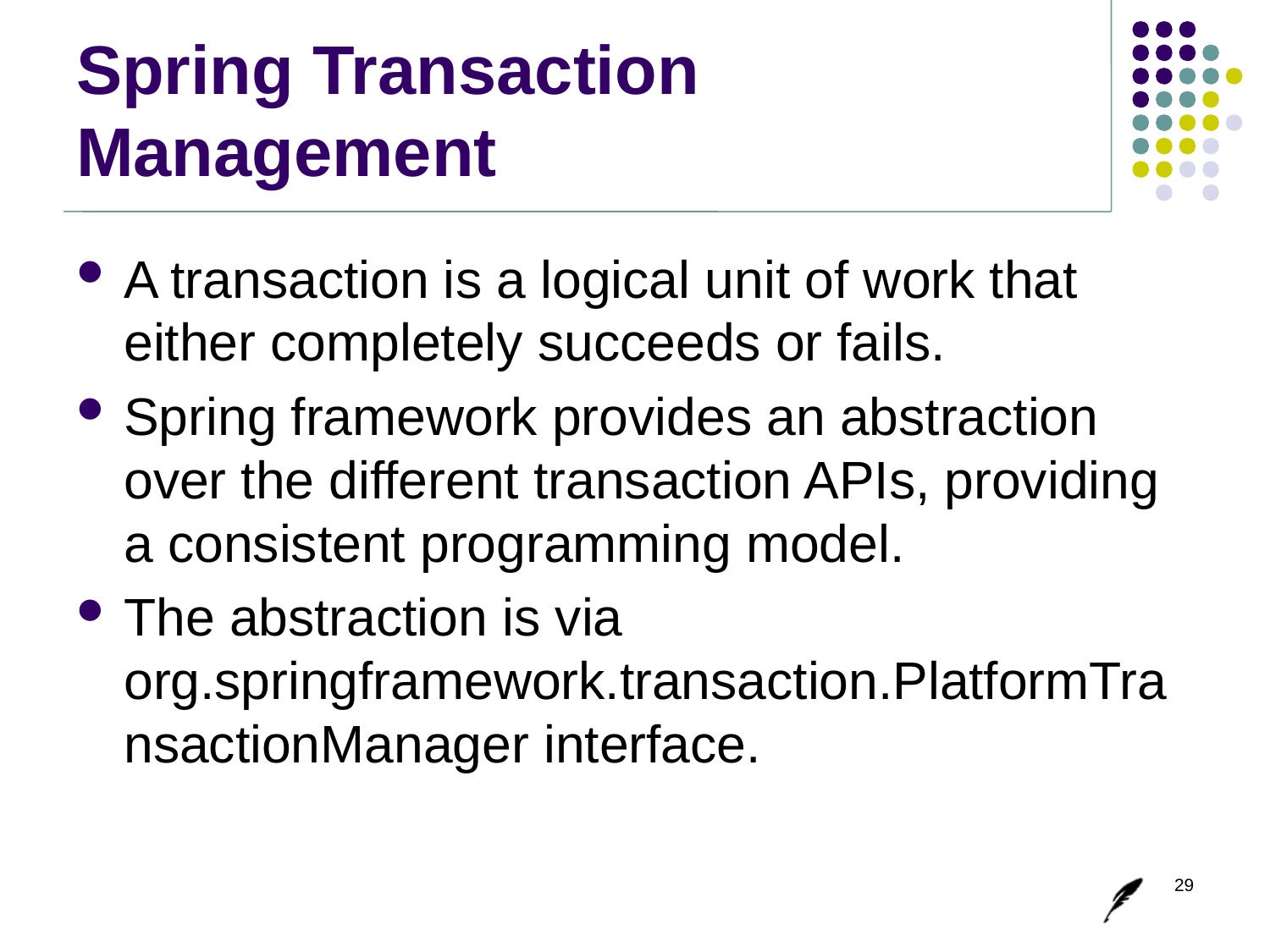

# Spring Transaction Management
A transaction is a logical unit of work that either completely succeeds or fails.
Spring framework provides an abstraction over the different transaction APIs, providing a consistent programming model.
The abstraction is via org.springframework.transaction.PlatformTransactionManager interface.
29